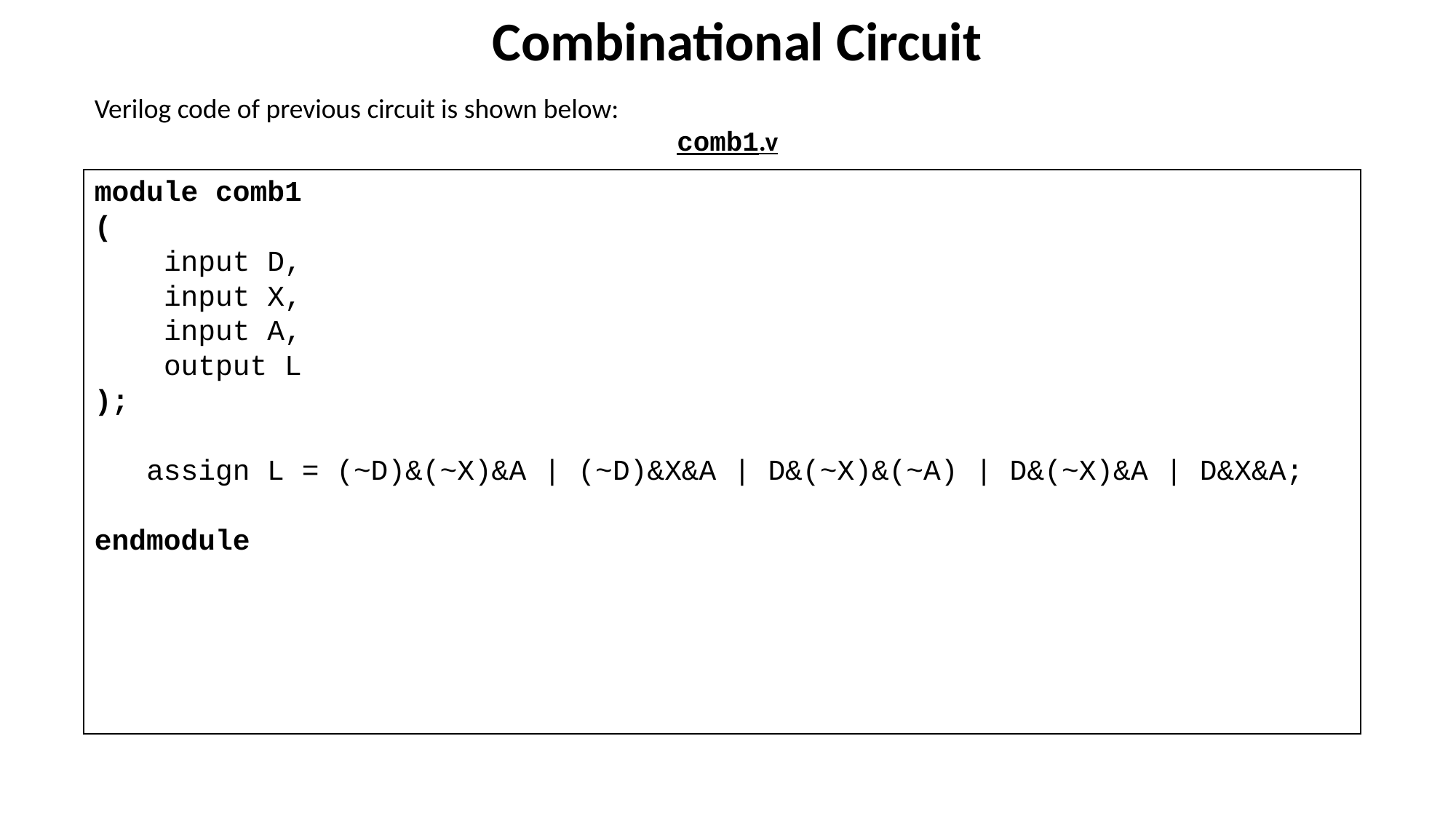

# Combinational Circuit
Verilog code of previous circuit is shown below:
comb1.v

| module comb1 ( input D, input X, input A, output L ); assign L = (~D)&(~X)&A | (~D)&X&A | D&(~X)&(~A) | D&(~X)&A | D&X&A; endmodule |
| --- |